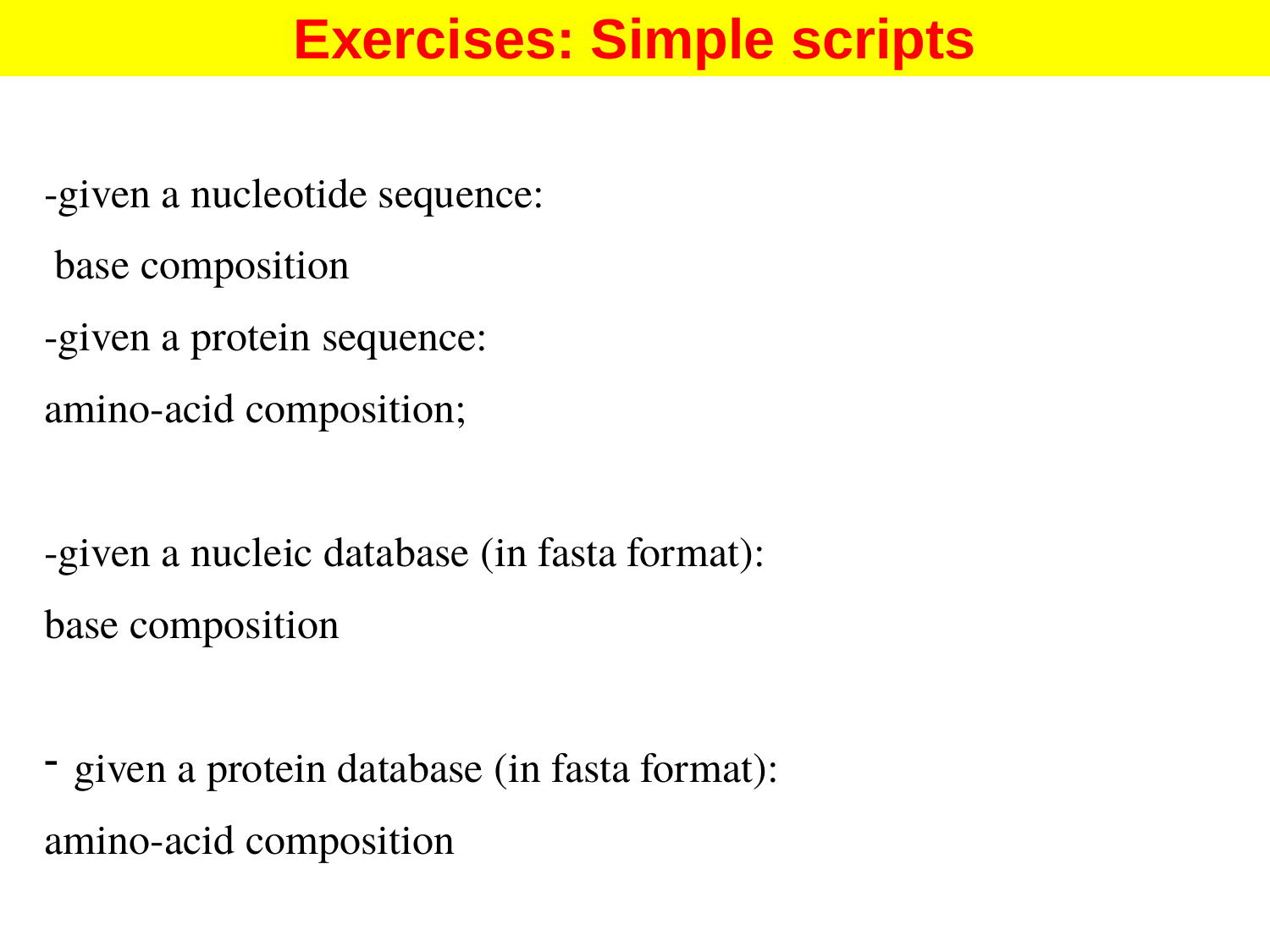

Exercises: Simple scripts
-given a nucleotide sequence:
 base composition
-given a protein sequence:
amino-acid composition;

-given a nucleic database (in fasta format):
base composition

given a protein database (in fasta format):
amino-acid composition